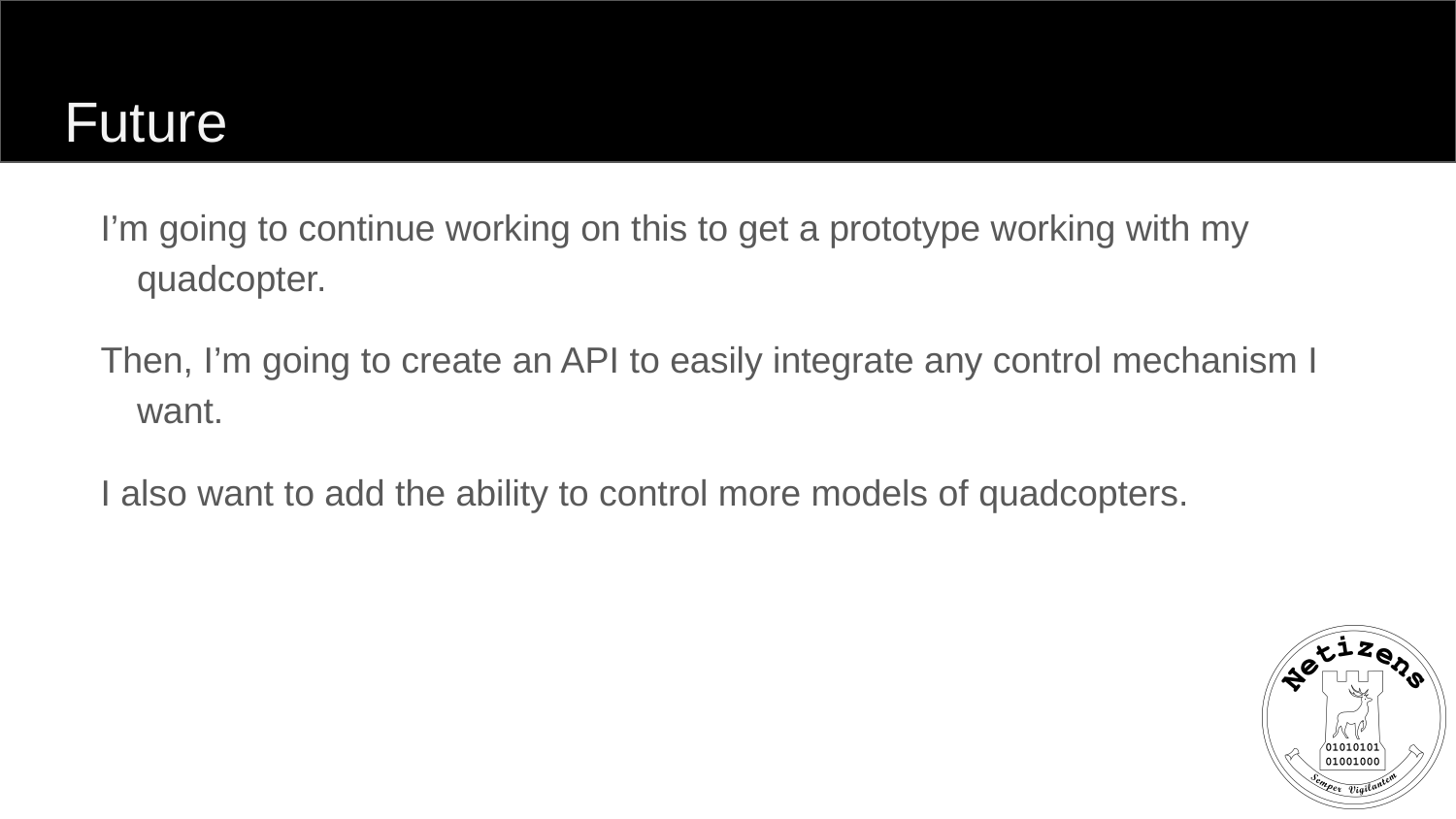

# Future
I’m going to continue working on this to get a prototype working with my quadcopter.
Then, I’m going to create an API to easily integrate any control mechanism I want.
I also want to add the ability to control more models of quadcopters.